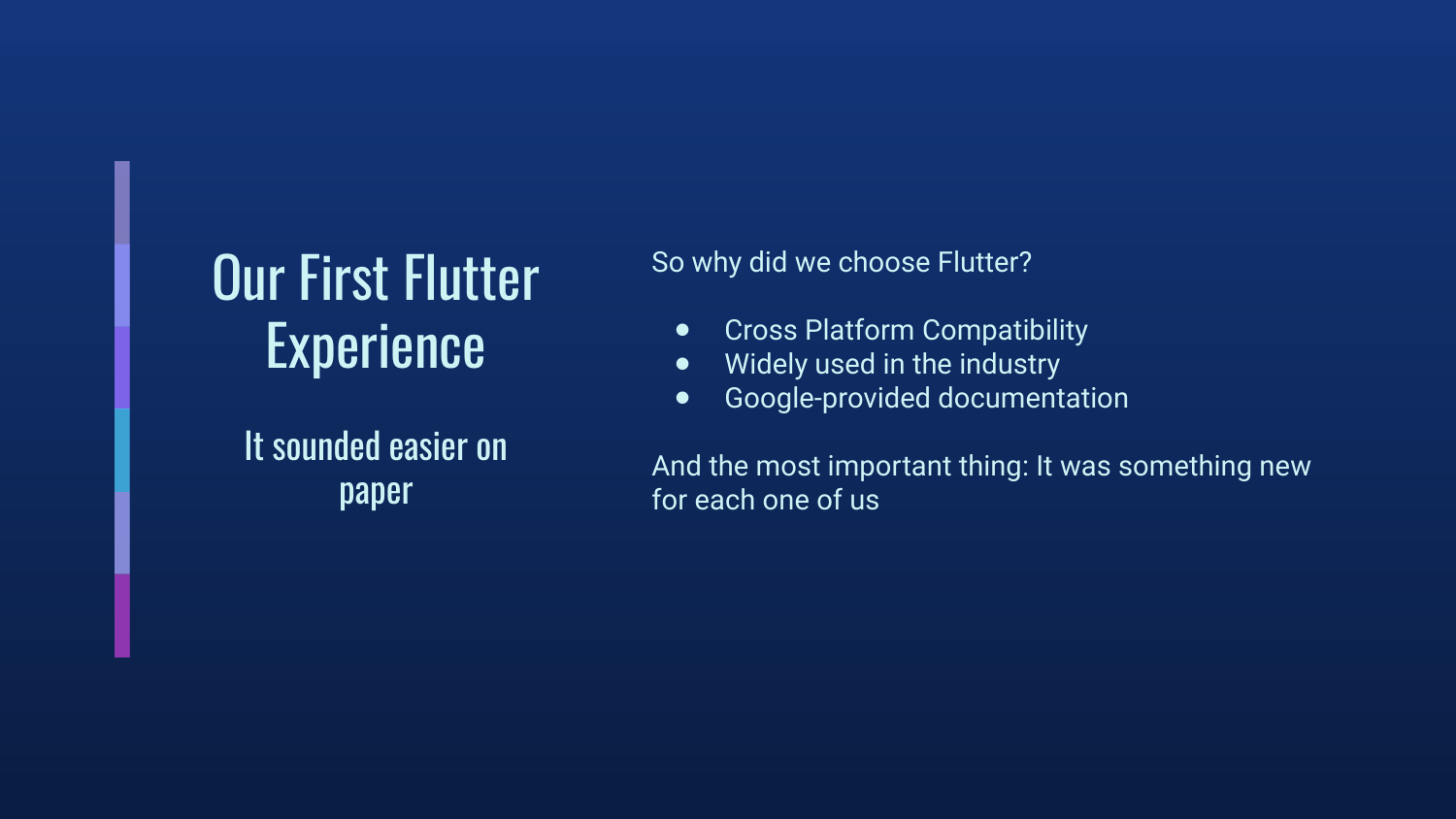

# Our First Flutter Experience
So why did we choose Flutter?

Cross Platform Compatibility
Widely used in the industry
Google-provided documentation

And the most important thing: It was something new for each one of us
It sounded easier on paper